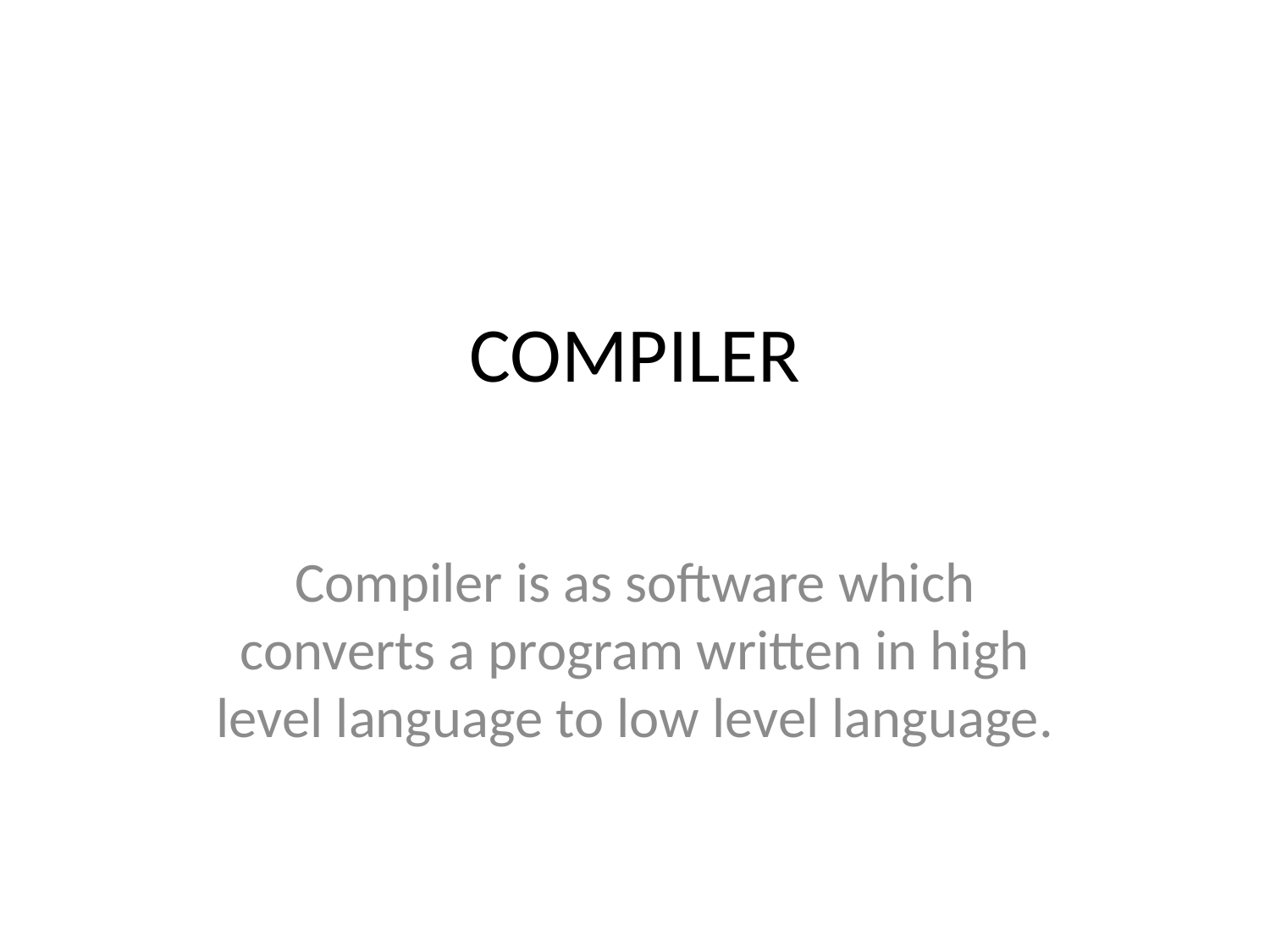

# COMPILER

Compiler is as software which converts a program written in high level language to low level language.